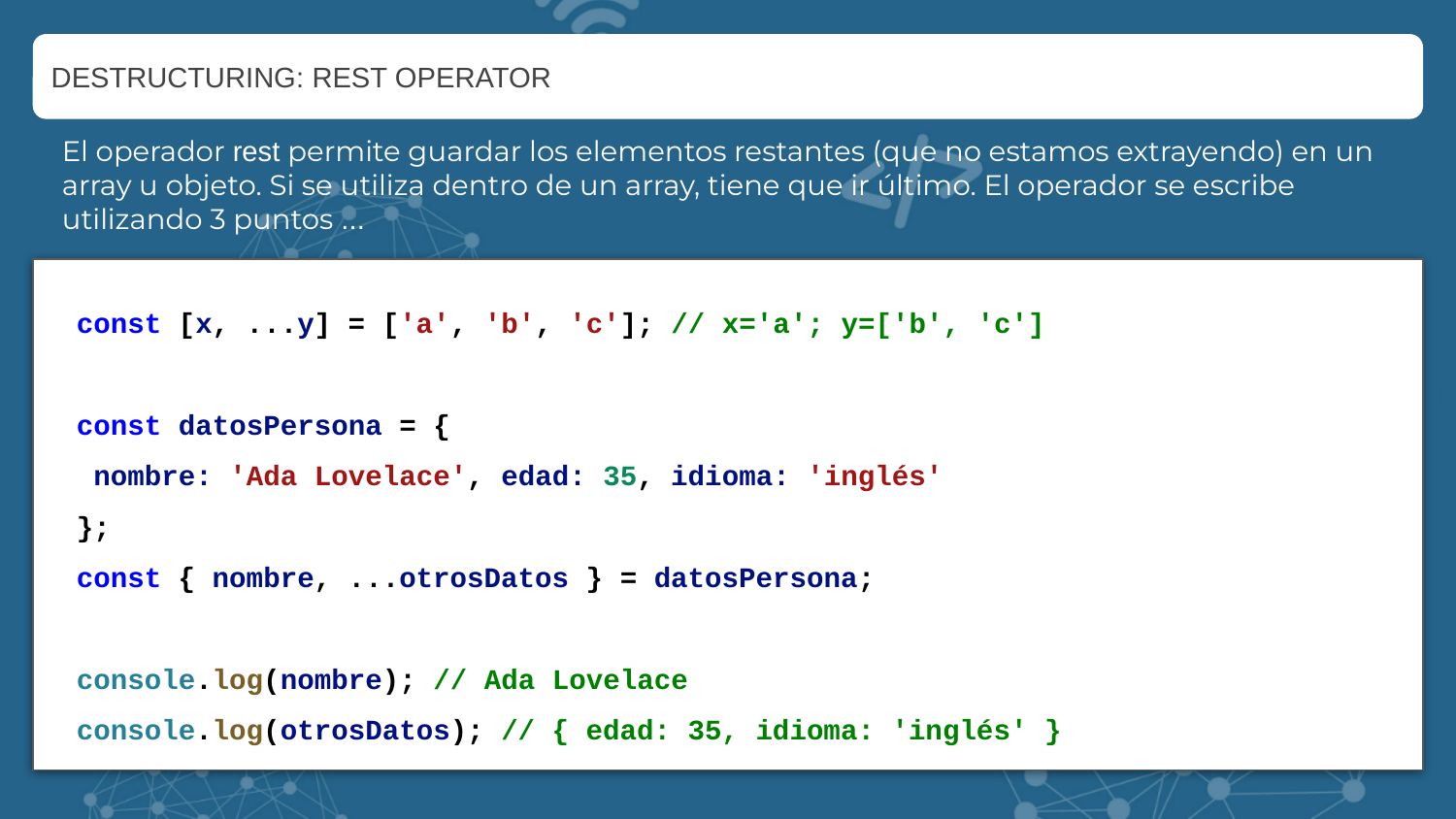

DESTRUCTURING: REST OPERATOR
El operador rest permite guardar los elementos restantes (que no estamos extrayendo) en un array u objeto. Si se utiliza dentro de un array, tiene que ir último. El operador se escribe utilizando 3 puntos ...
const [x, ...y] = ['a', 'b', 'c']; // x='a'; y=['b', 'c']

const datosPersona = {
 nombre: 'Ada Lovelace', edad: 35, idioma: 'inglés'
};
const { nombre, ...otrosDatos } = datosPersona;

console.log(nombre); // Ada Lovelace
console.log(otrosDatos); // { edad: 35, idioma: 'inglés' }